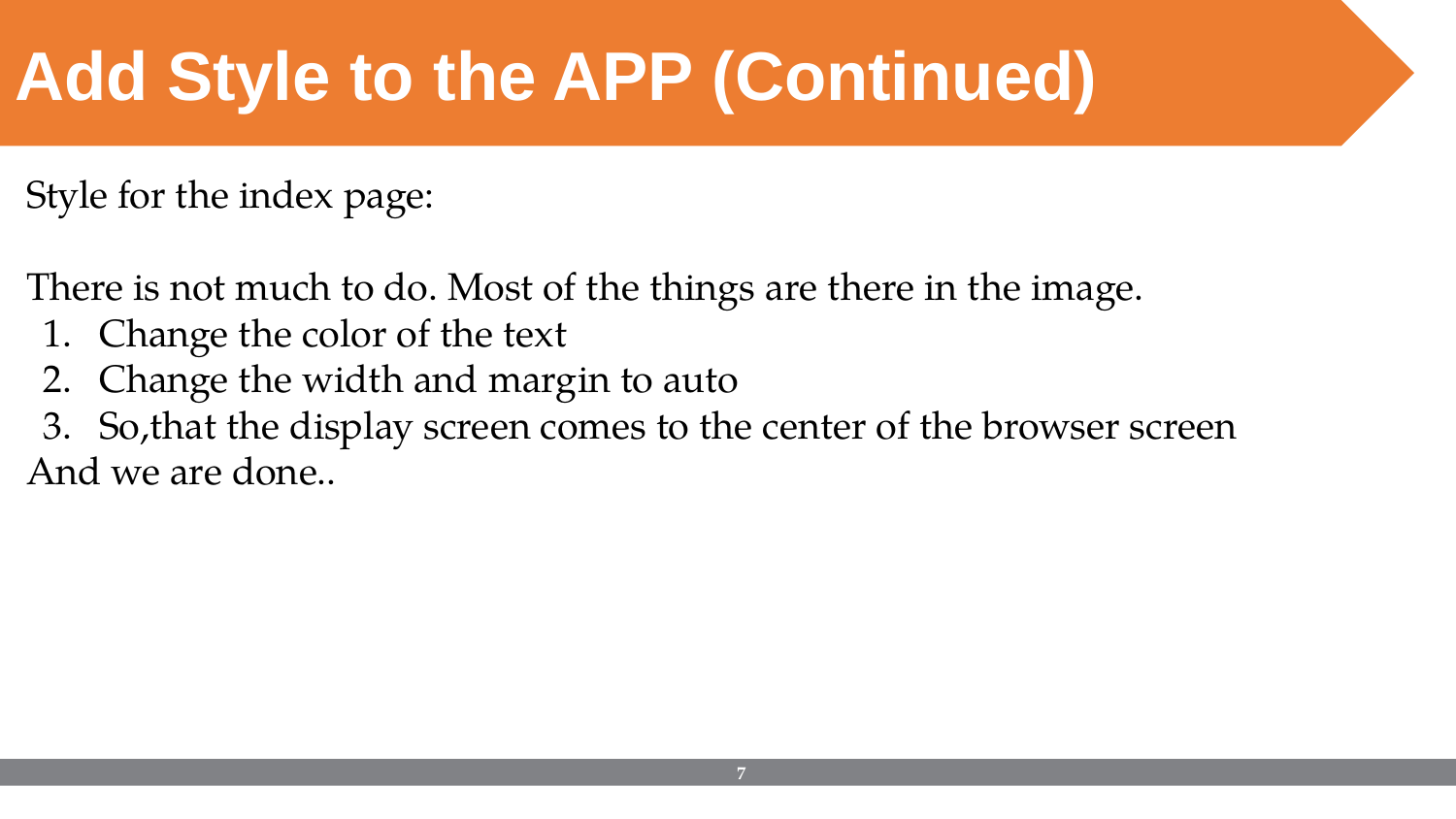

Add Style to the APP (Continued)

Style for the index page:

There is not much to do. Most of the things are there in the image.
Change the color of the text
Change the width and margin to auto
So,that the display screen comes to the center of the browser screen
And we are done..
7